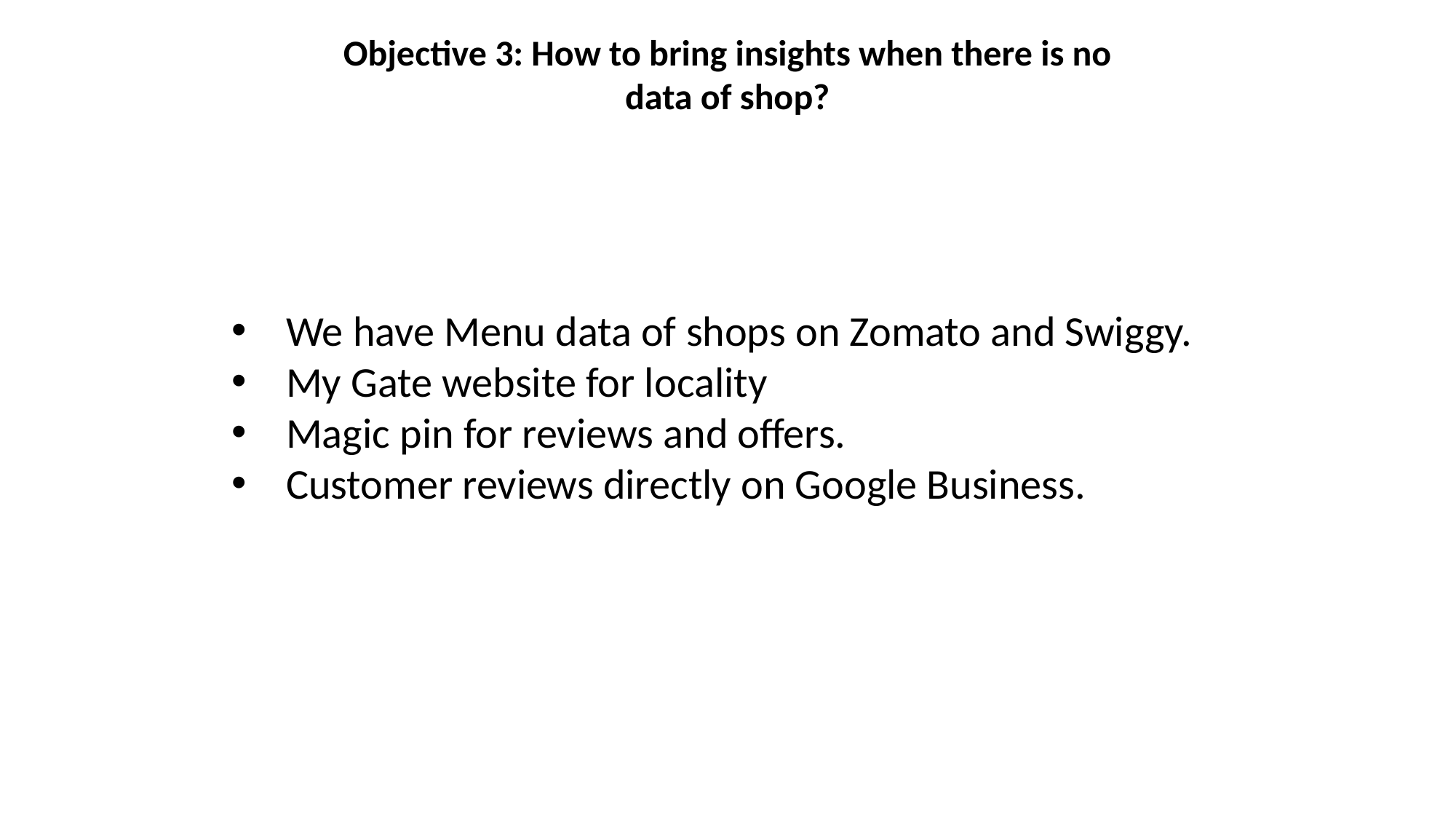

Objective 3: How to bring insights when there is no data of shop?
We have Menu data of shops on Zomato and Swiggy.
My Gate website for locality
Magic pin for reviews and offers.
Customer reviews directly on Google Business.